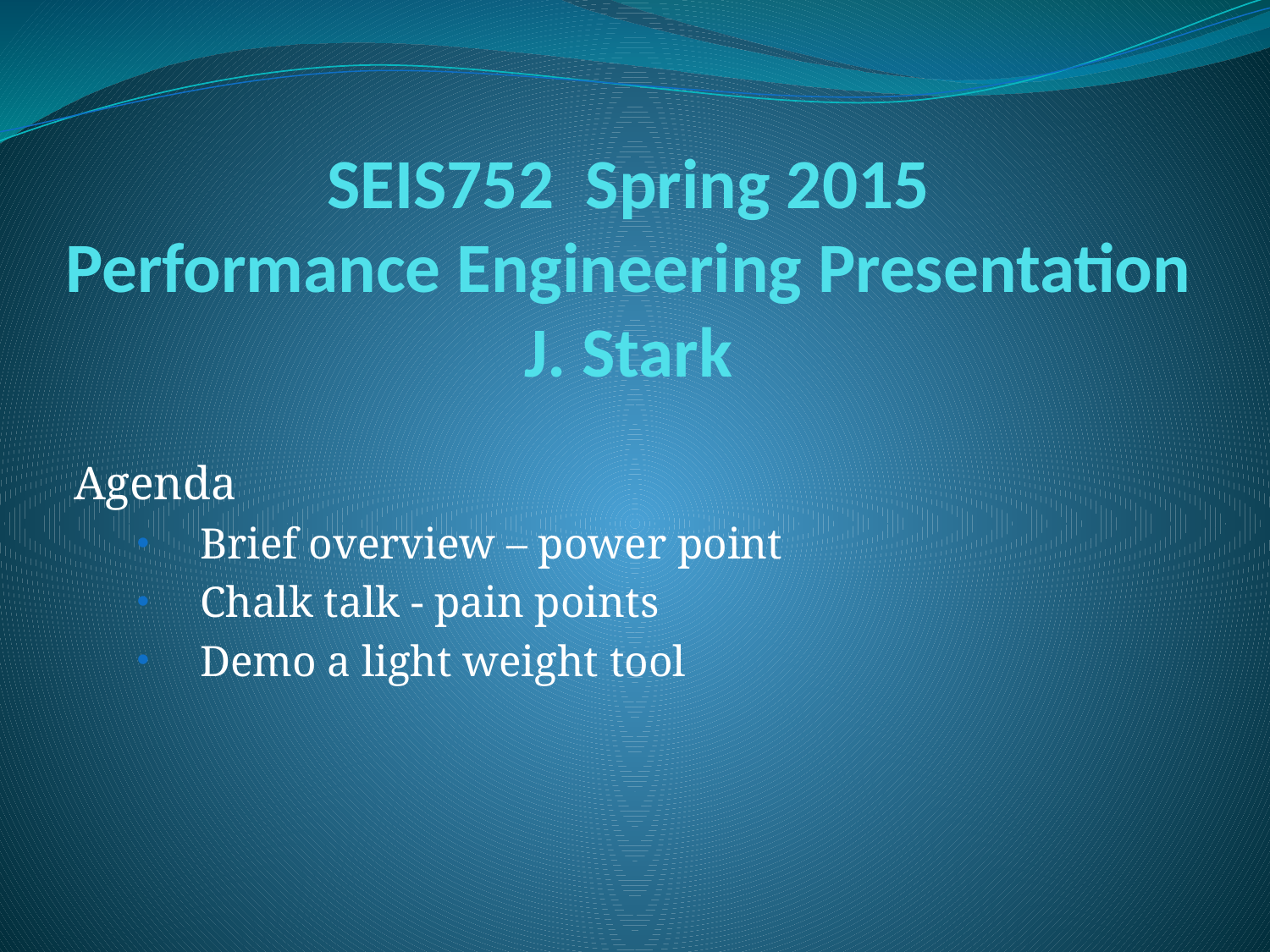

# SEIS752  Spring 2015 Performance Engineering Presentation J. Stark
Agenda
Brief overview – power point
Chalk talk - pain points
Demo a light weight tool